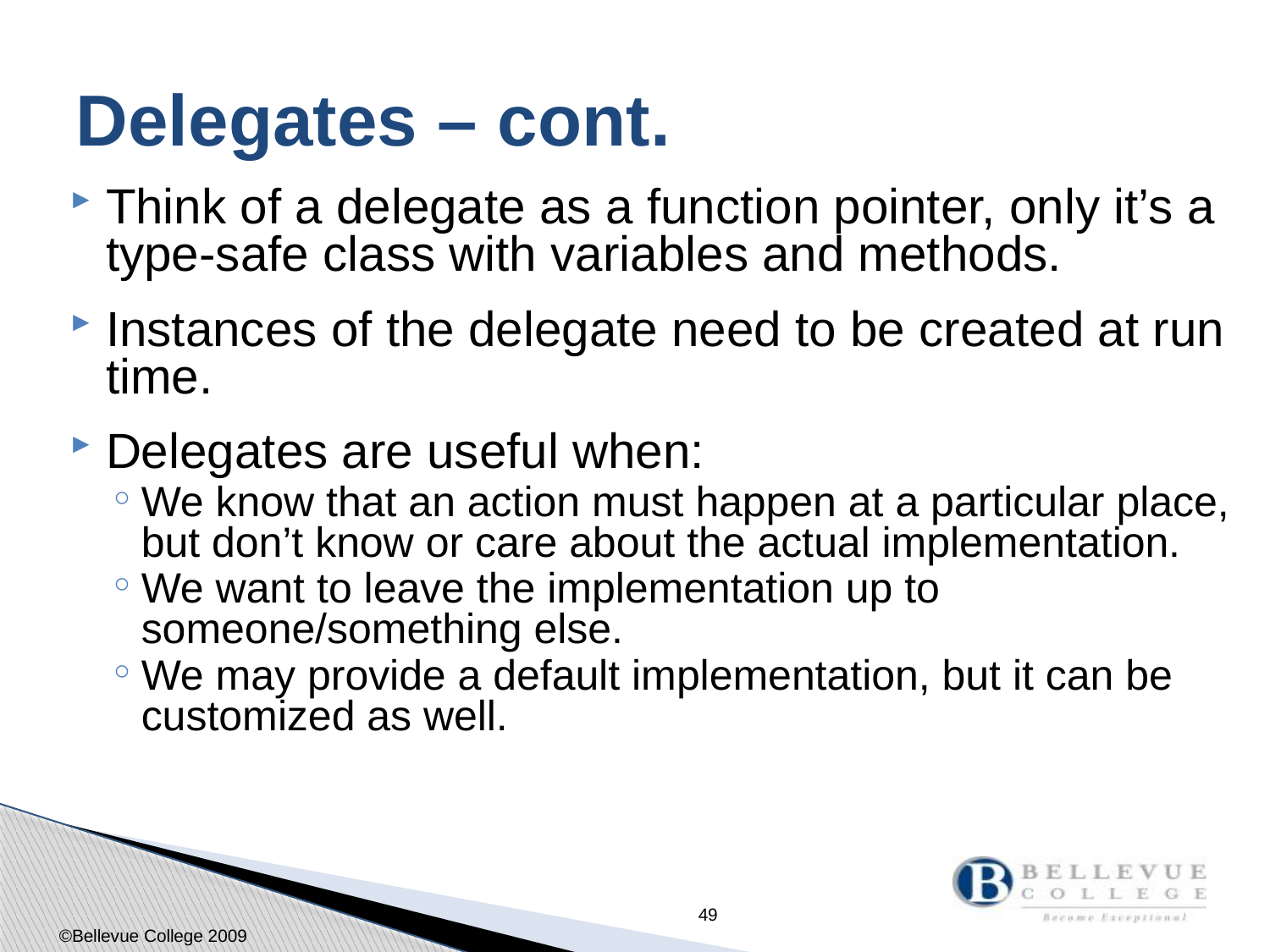

# Delegates – cont.
Think of a delegate as a function pointer, only it’s a type-safe class with variables and methods.

Instances of the delegate need to be created at run time.

Delegates are useful when:
We know that an action must happen at a particular place, but don’t know or care about the actual implementation.
We want to leave the implementation up to someone/something else.
We may provide a default implementation, but it can be customized as well.
49
©Bellevue College 2009